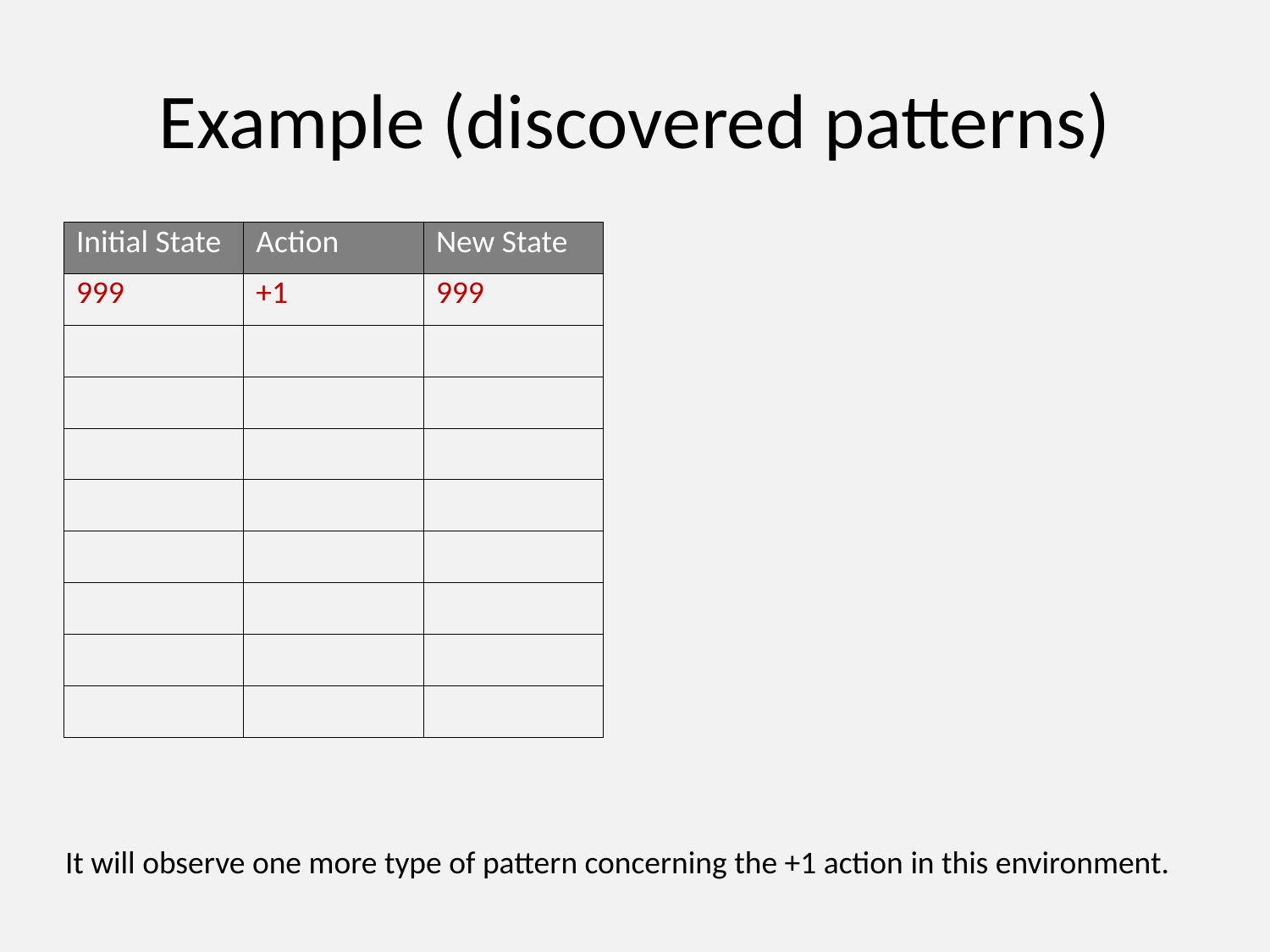

# Example (discovered patterns)
| Initial State | Action | New State |
| --- | --- | --- |
| 999 | +1 | 999 |
|  |  |  |
|  |  |  |
|  |  |  |
|  |  |  |
|  |  |  |
|  |  |  |
|  |  |  |
|  |  |  |
It will observe one more type of pattern concerning the +1 action in this environment.